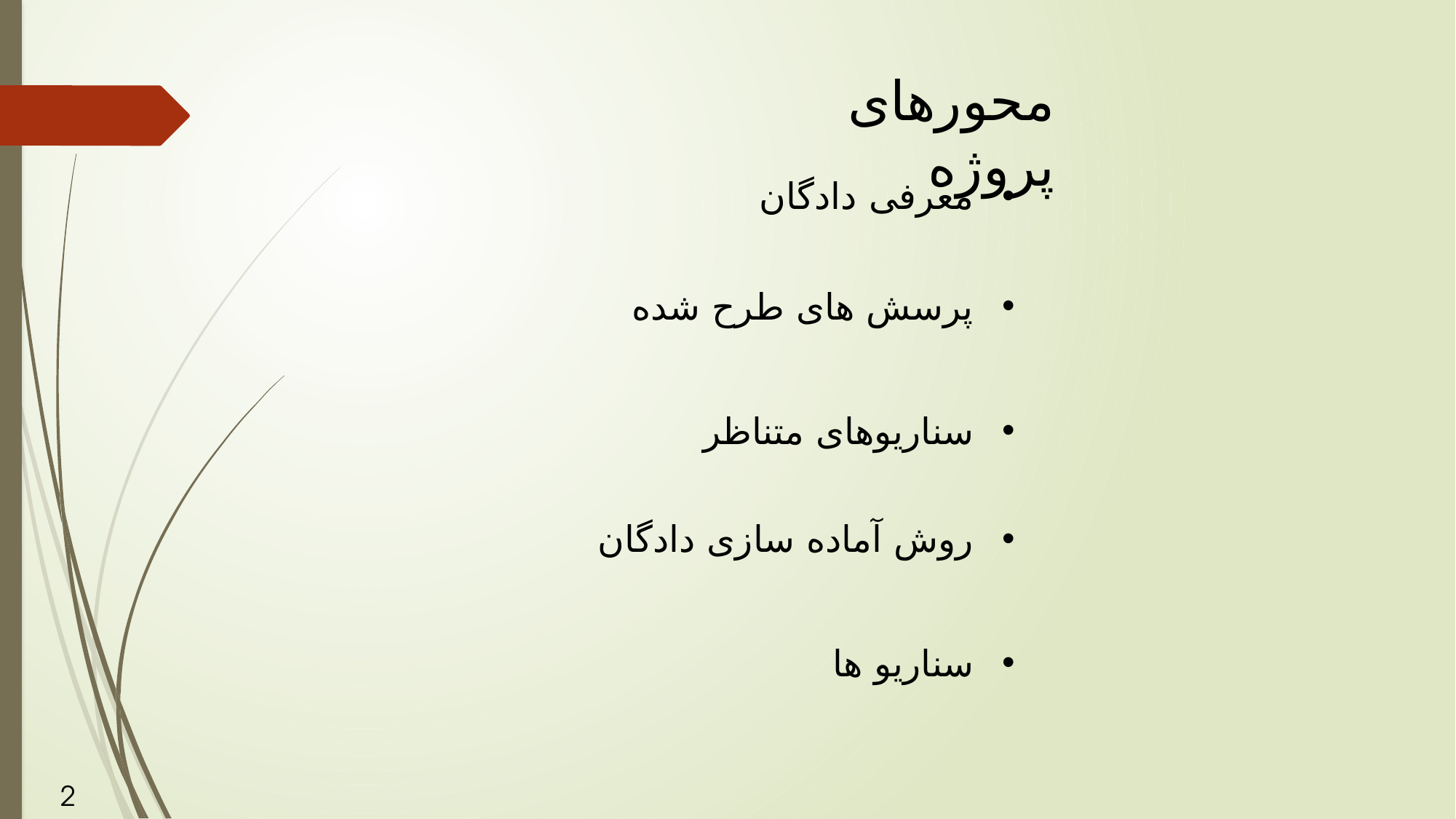

محورهای پروژه
معرفی دادگان
پرسش های طرح شده
سناریوهای متناظر
روش آماده سازی دادگان
سناریو ها
2